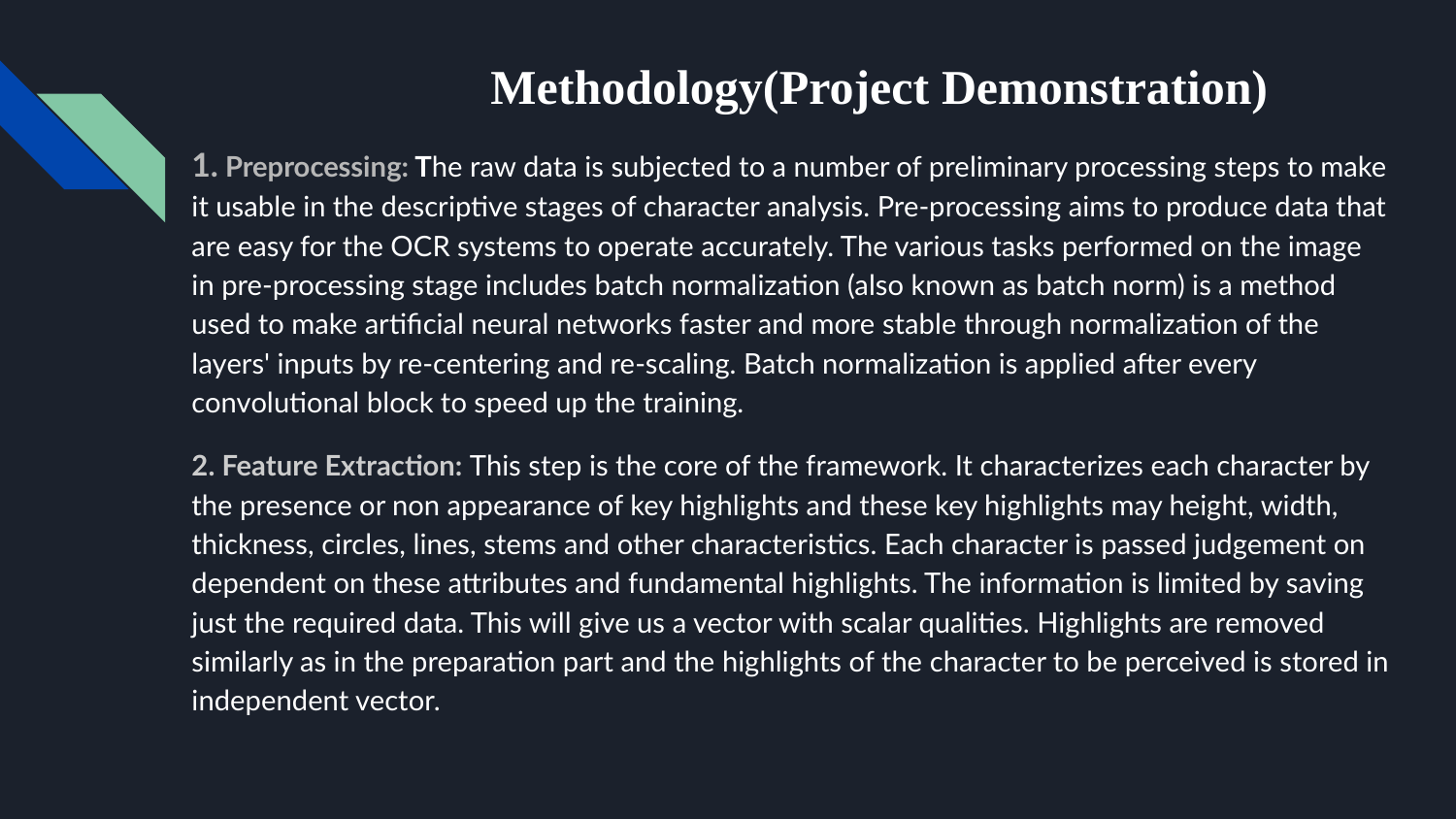

Methodology(Project Demonstration)
1. Preprocessing: The raw data is subjected to a number of preliminary processing steps to make it usable in the descriptive stages of character analysis. Pre-processing aims to produce data that are easy for the OCR systems to operate accurately. The various tasks performed on the image in pre-processing stage includes batch normalization (also known as batch norm) is a method used to make artificial neural networks faster and more stable through normalization of the layers' inputs by re-centering and re-scaling. Batch normalization is applied after every convolutional block to speed up the training.
2. Feature Extraction: This step is the core of the framework. It characterizes each character by the presence or non appearance of key highlights and these key highlights may height, width, thickness, circles, lines, stems and other characteristics. Each character is passed judgement on dependent on these attributes and fundamental highlights. The information is limited by saving just the required data. This will give us a vector with scalar qualities. Highlights are removed similarly as in the preparation part and the highlights of the character to be perceived is stored in independent vector.